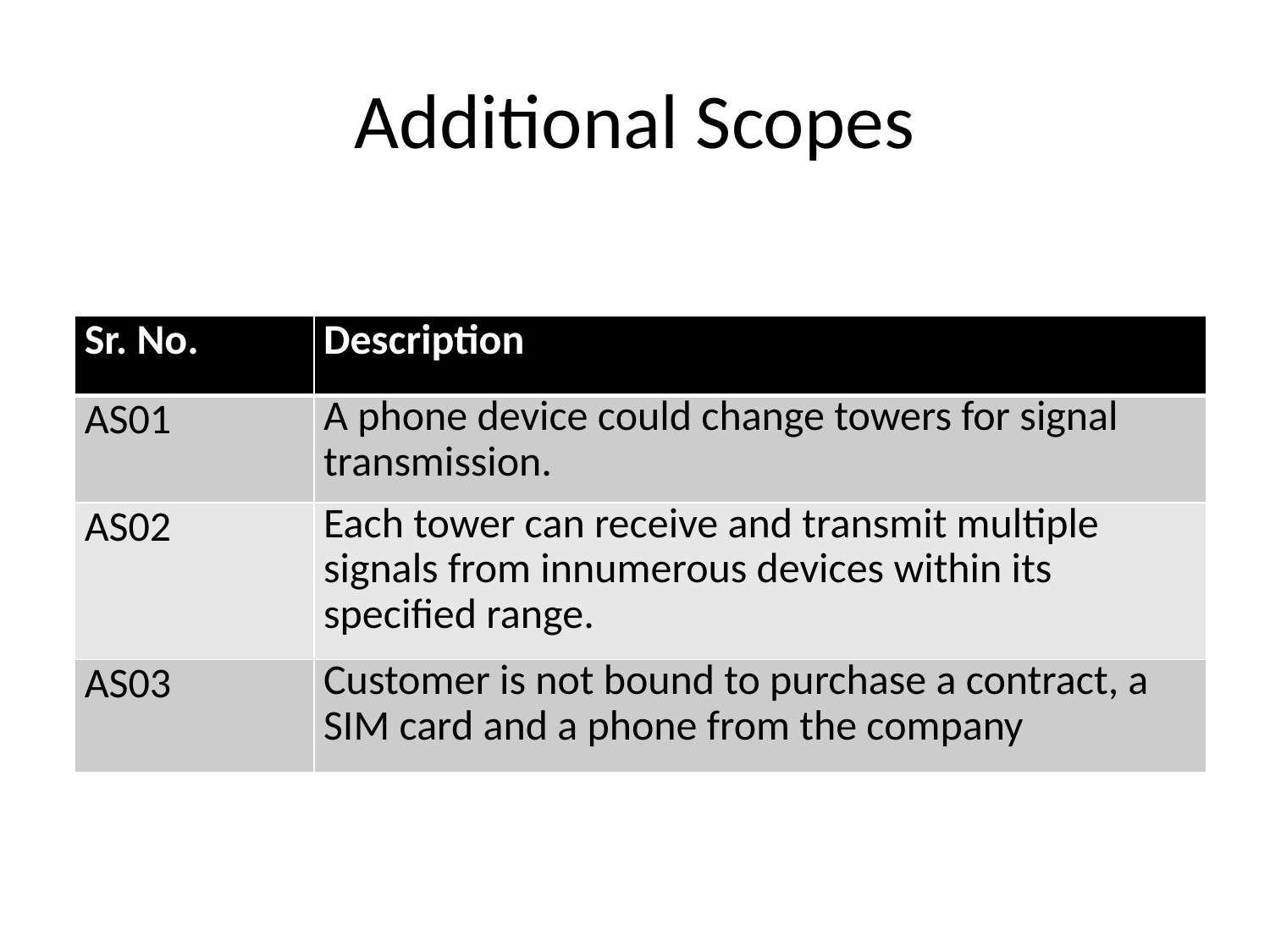

# Additional Scopes
| Sr. No. | Description |
| --- | --- |
| AS01 | A phone device could change towers for signal transmission. |
| AS02 | Each tower can receive and transmit multiple signals from innumerous devices within its specified range. |
| AS03 | Customer is not bound to purchase a contract, a SIM card and a phone from the company |